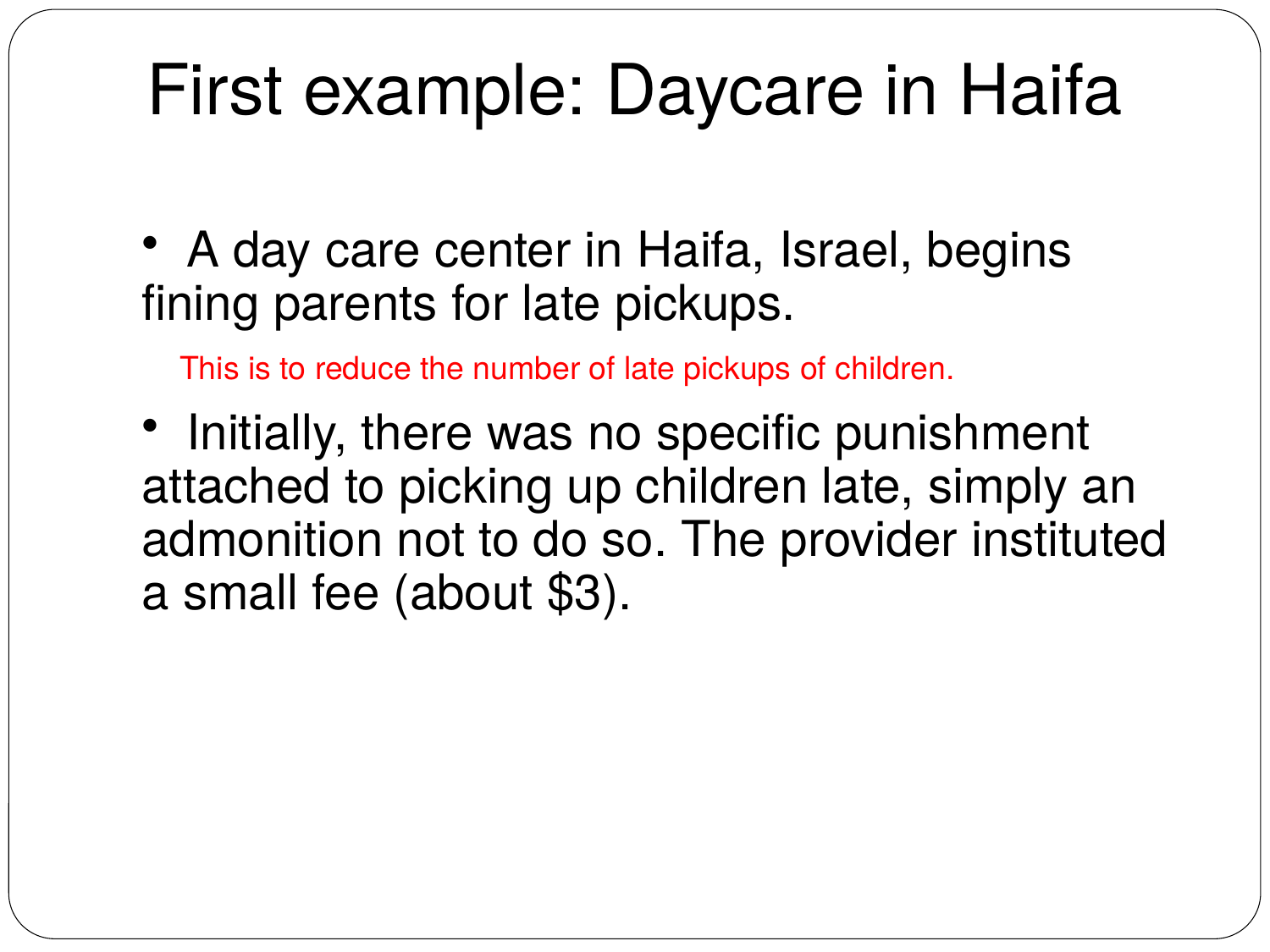

# First example: Daycare in Haifa
  A day care center in Haifa, Israel, begins fining parents for late pickups.
This is to reduce the number of late pickups of children.
  Initially, there was no specific punishment attached to picking up children late, simply an admonition not to do so. The provider instituted a small fee (about $3).